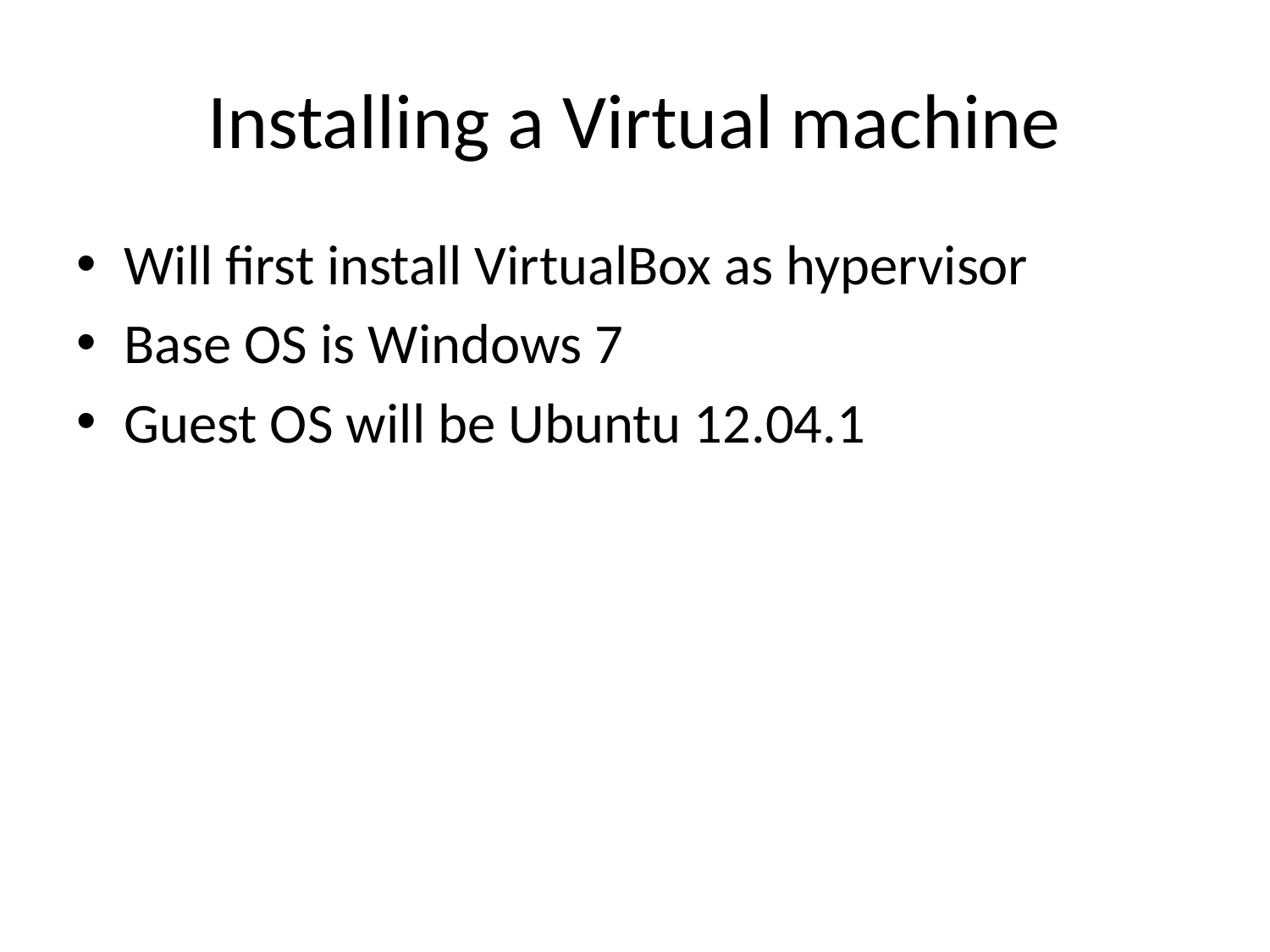

# Installing a Virtual machine
Will first install VirtualBox as hypervisor
Base OS is Windows 7
Guest OS will be Ubuntu 12.04.1